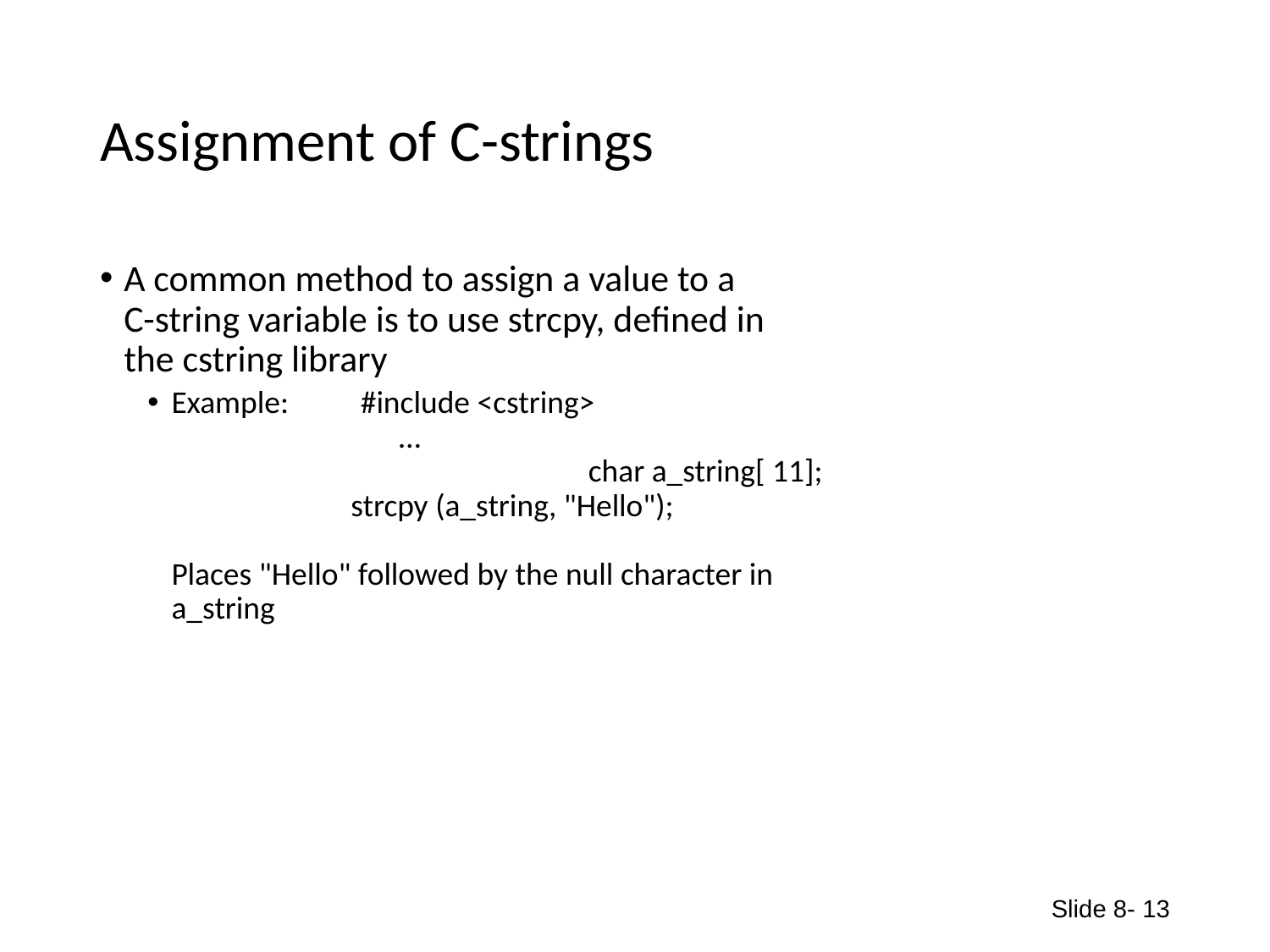

# Assignment of C-strings
A common method to assign a value to a
C-string variable is to use strcpy, defined in
the cstring library
Example:          #include <cstring>
              	              …
			     char a_string[ 11];
                         strcpy (a_string, "Hello");
Places "Hello" followed by the null character in
a_string
Slide 8- 13